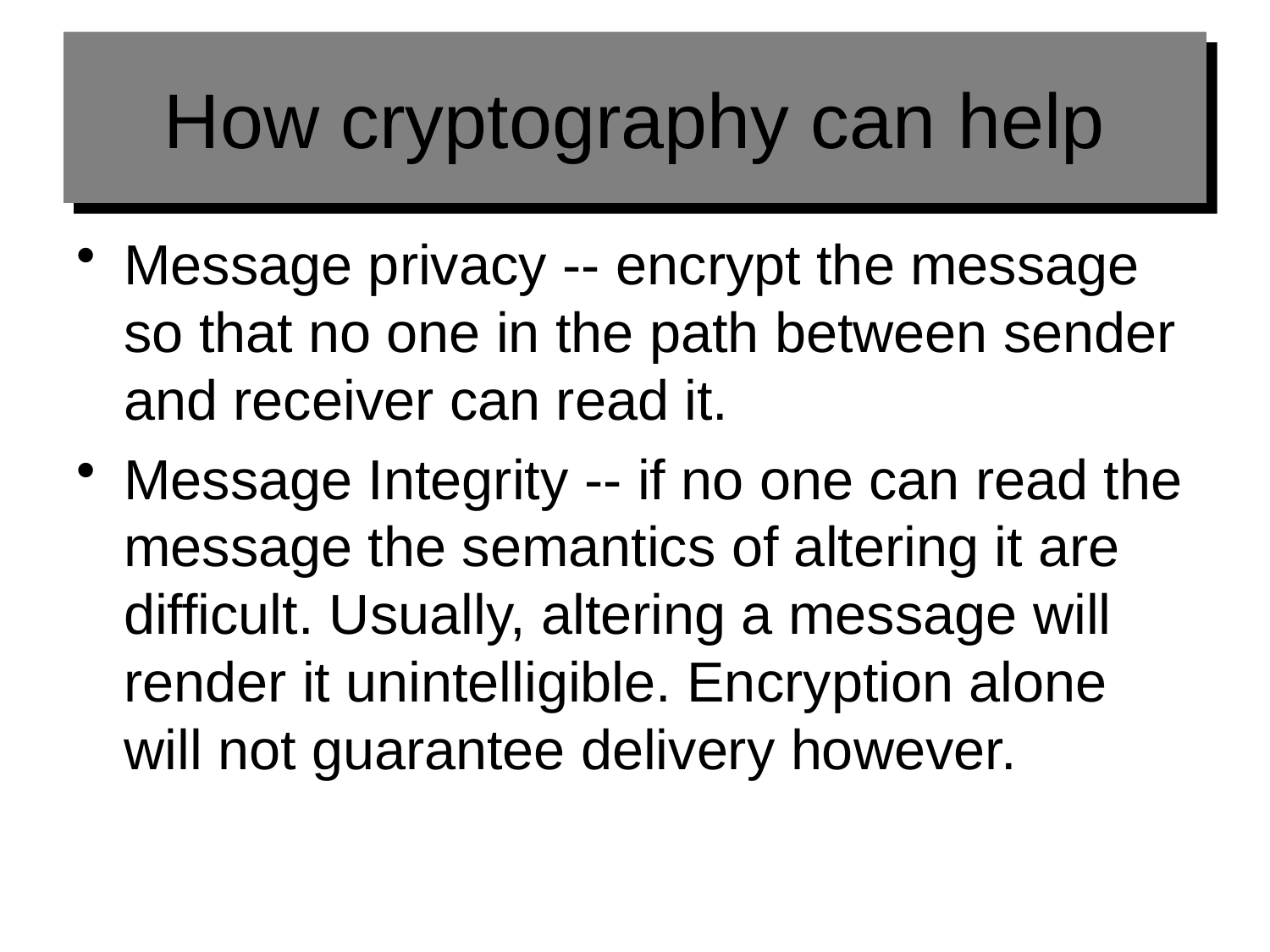

# How cryptography can help
Message privacy -- encrypt the message so that no one in the path between sender and receiver can read it.
Message Integrity -- if no one can read the message the semantics of altering it are difficult. Usually, altering a message will render it unintelligible. Encryption alone will not guarantee delivery however.